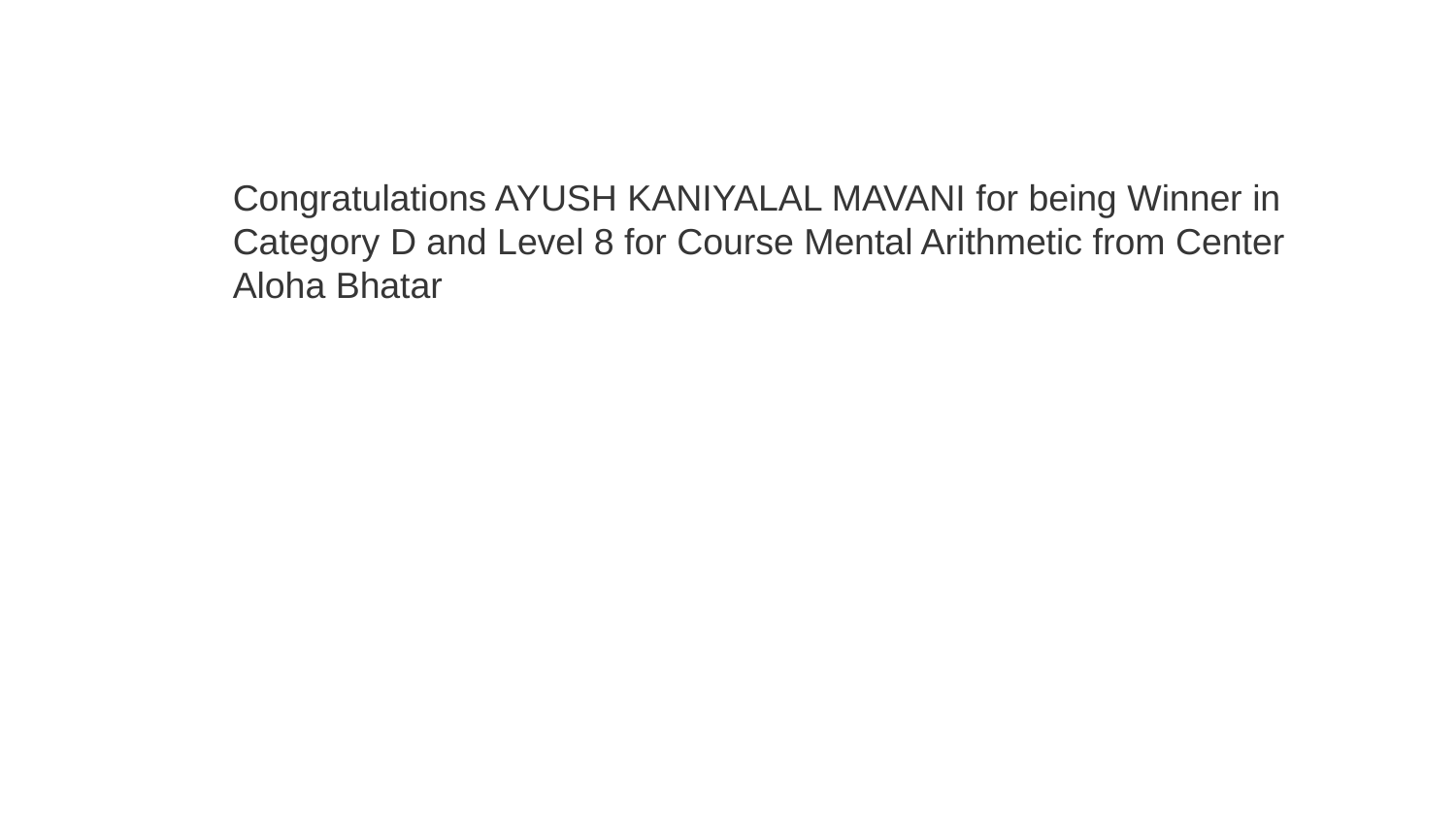

Congratulations AYUSH KANIYALAL MAVANI for being Winner in Category D and Level 8 for Course Mental Arithmetic from Center Aloha Bhatar